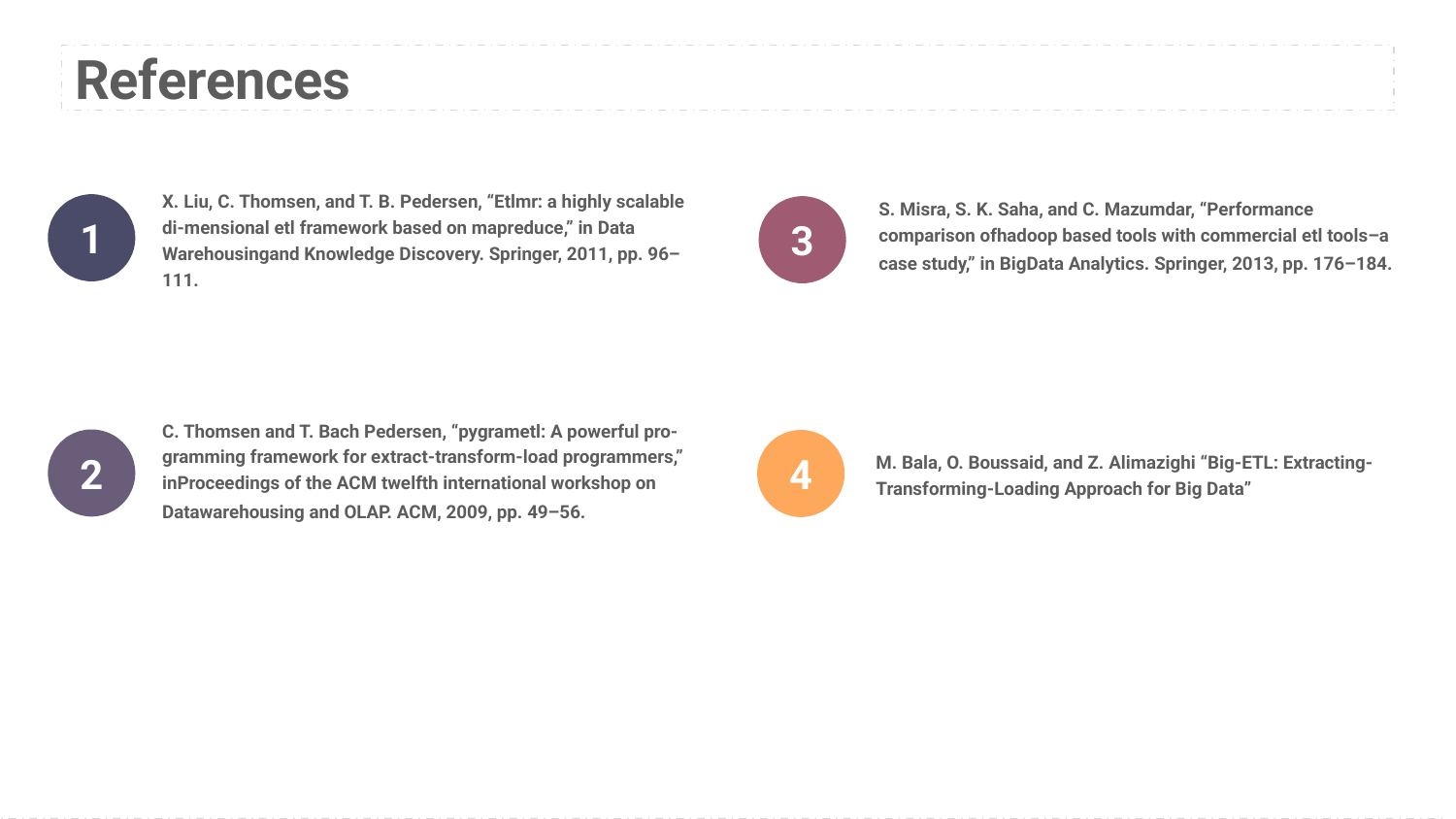

References
S. Misra, S. K. Saha, and C. Mazumdar, “Performance comparison ofhadoop based tools with commercial etl tools–a case study,” in BigData Analytics. Springer, 2013, pp. 176–184.
X. Liu, C. Thomsen, and T. B. Pedersen, “Etlmr: a highly scalable di-mensional etl framework based on mapreduce,” in Data Warehousingand Knowledge Discovery. Springer, 2011, pp. 96–111.
1
3
C. Thomsen and T. Bach Pedersen, “pygrametl: A powerful pro-gramming framework for extract-transform-load programmers,” inProceedings of the ACM twelfth international workshop on Datawarehousing and OLAP. ACM, 2009, pp. 49–56.
M. Bala, O. Boussaid, and Z. Alimazighi “Big-ETL: Extracting-Transforming-Loading Approach for Big Data”
2
4